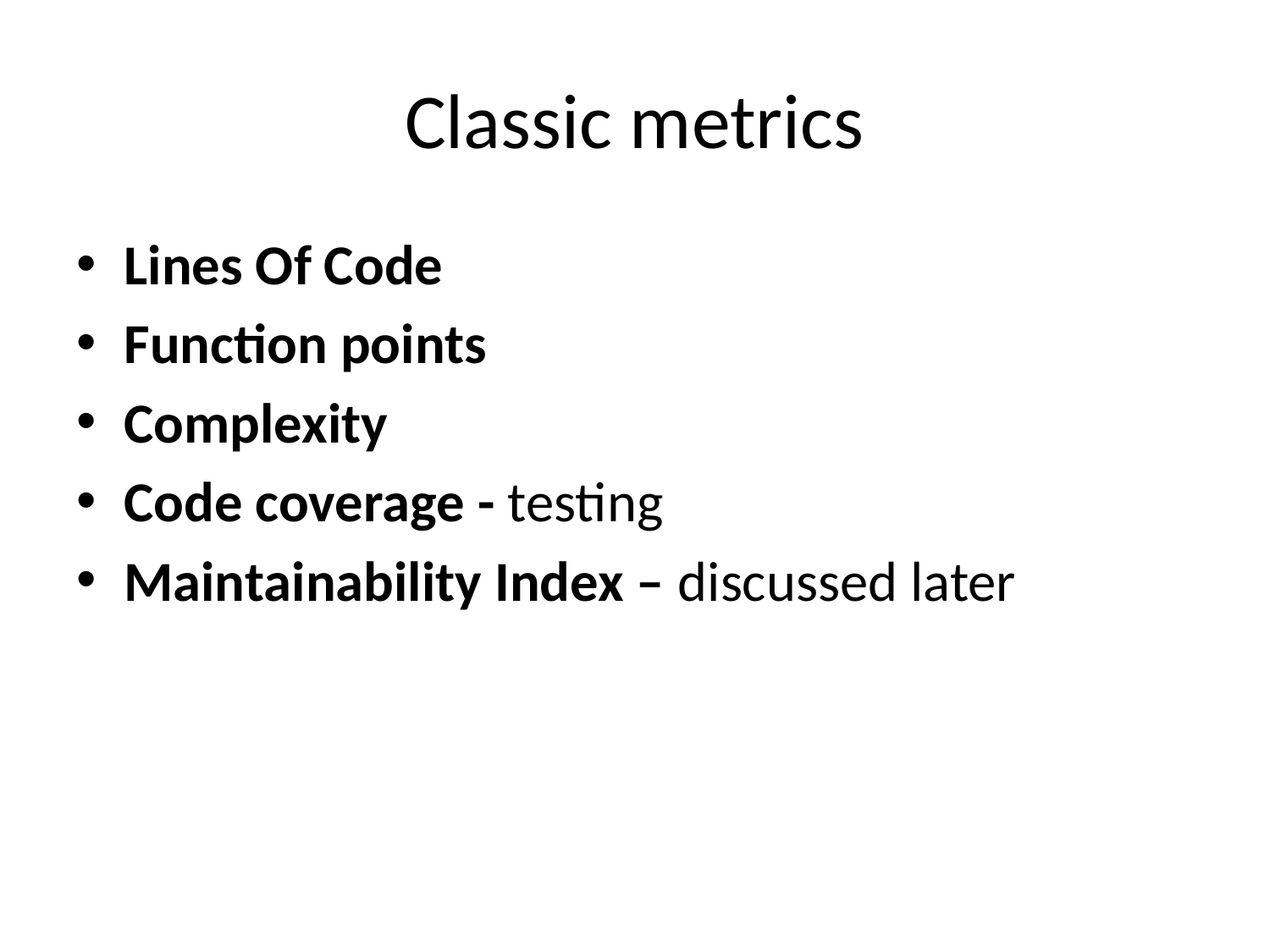

# Classic metrics
Lines Of Code
Function points
Complexity
Code coverage - testing
Maintainability Index – discussed later